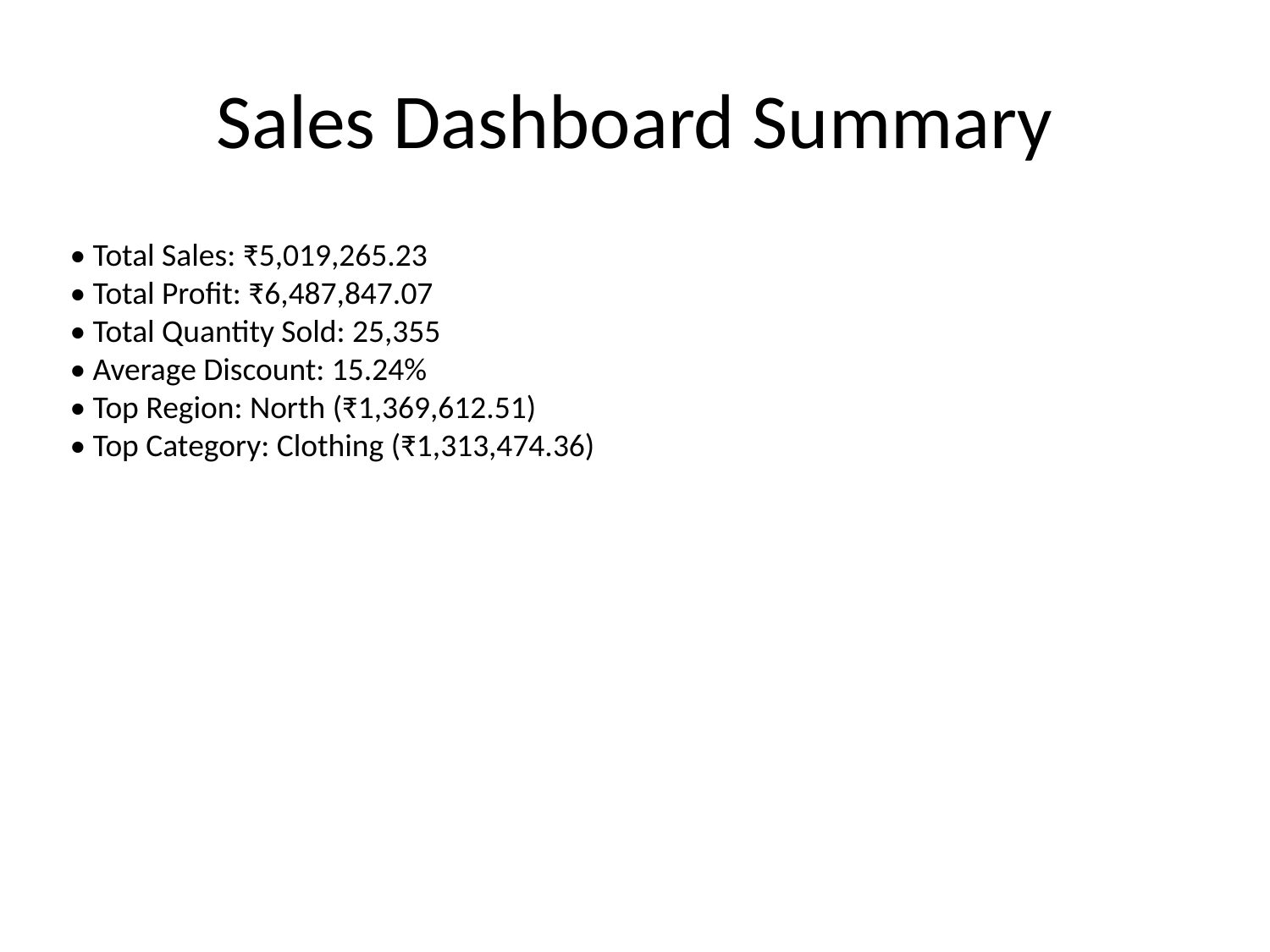

# Sales Dashboard Summary

• Total Sales: ₹5,019,265.23
• Total Profit: ₹6,487,847.07
• Total Quantity Sold: 25,355
• Average Discount: 15.24%
• Top Region: North (₹1,369,612.51)
• Top Category: Clothing (₹1,313,474.36)